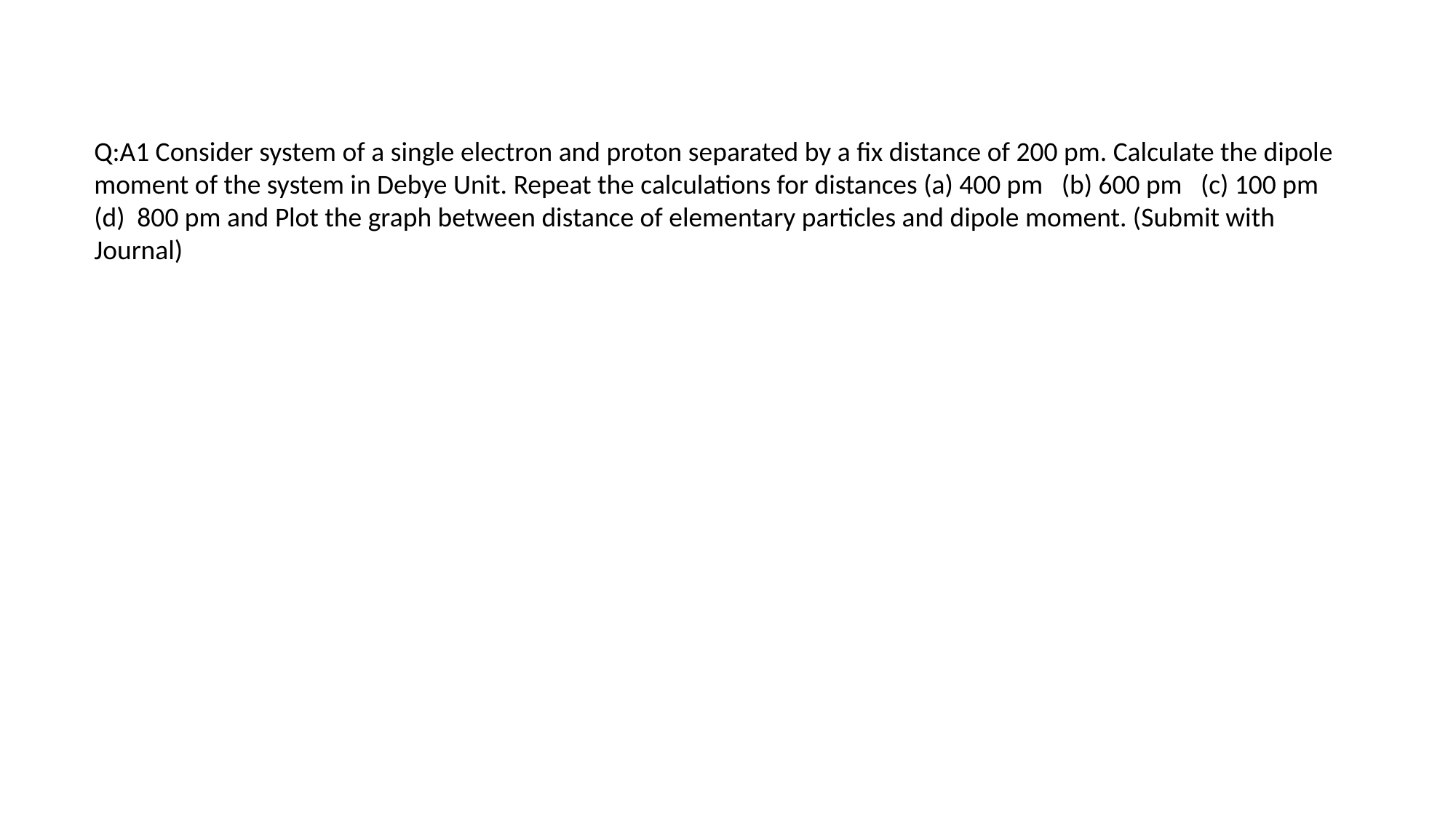

Q:A1 Consider system of a single electron and proton separated by a fix distance of 200 pm. Calculate the dipole moment of the system in Debye Unit. Repeat the calculations for distances (a) 400 pm   (b) 600 pm   (c) 100 pm  (d)  800 pm and Plot the graph between distance of elementary particles and dipole moment. (Submit with Journal)